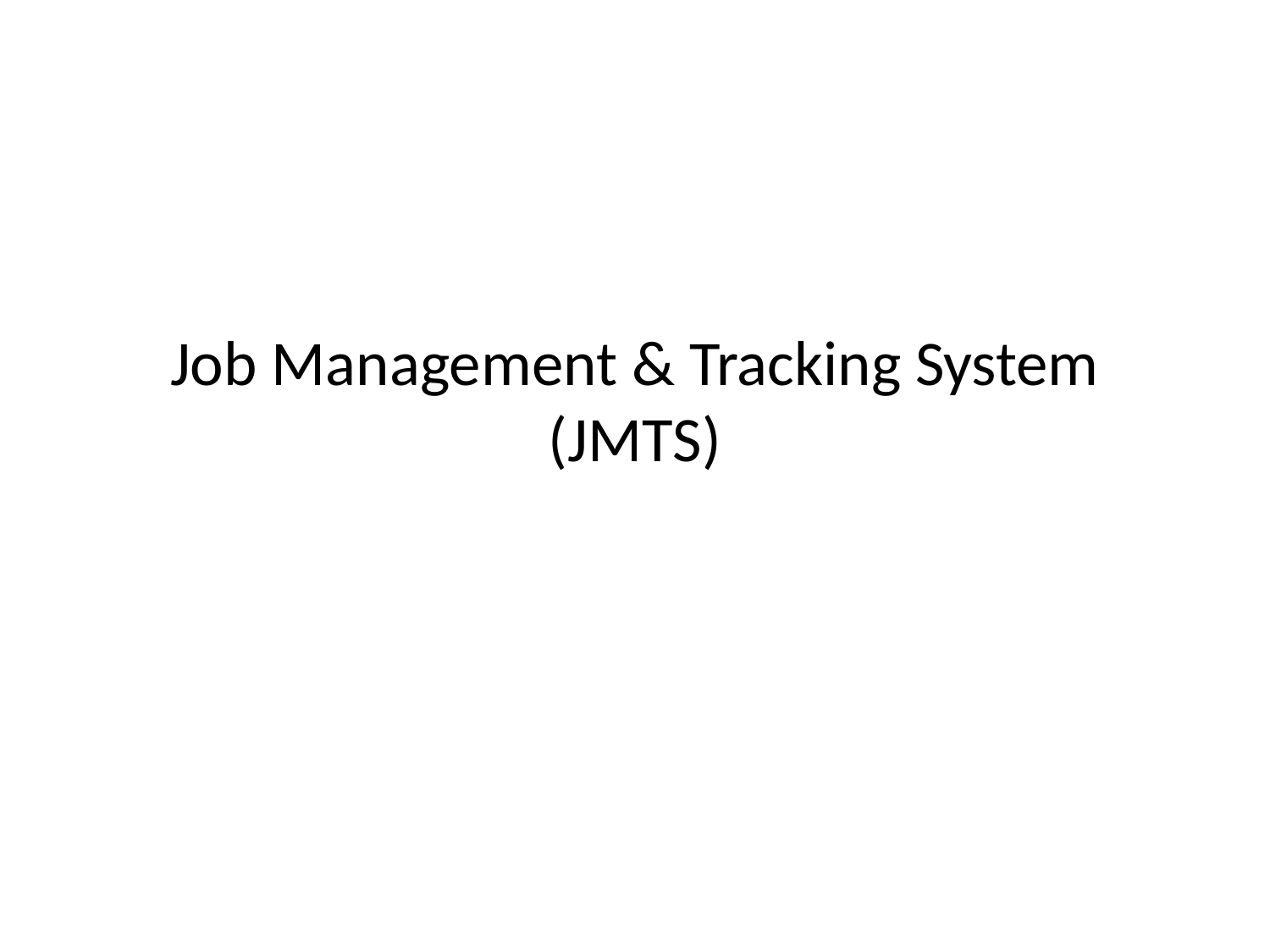

# Job Management & Tracking System (JMTS)